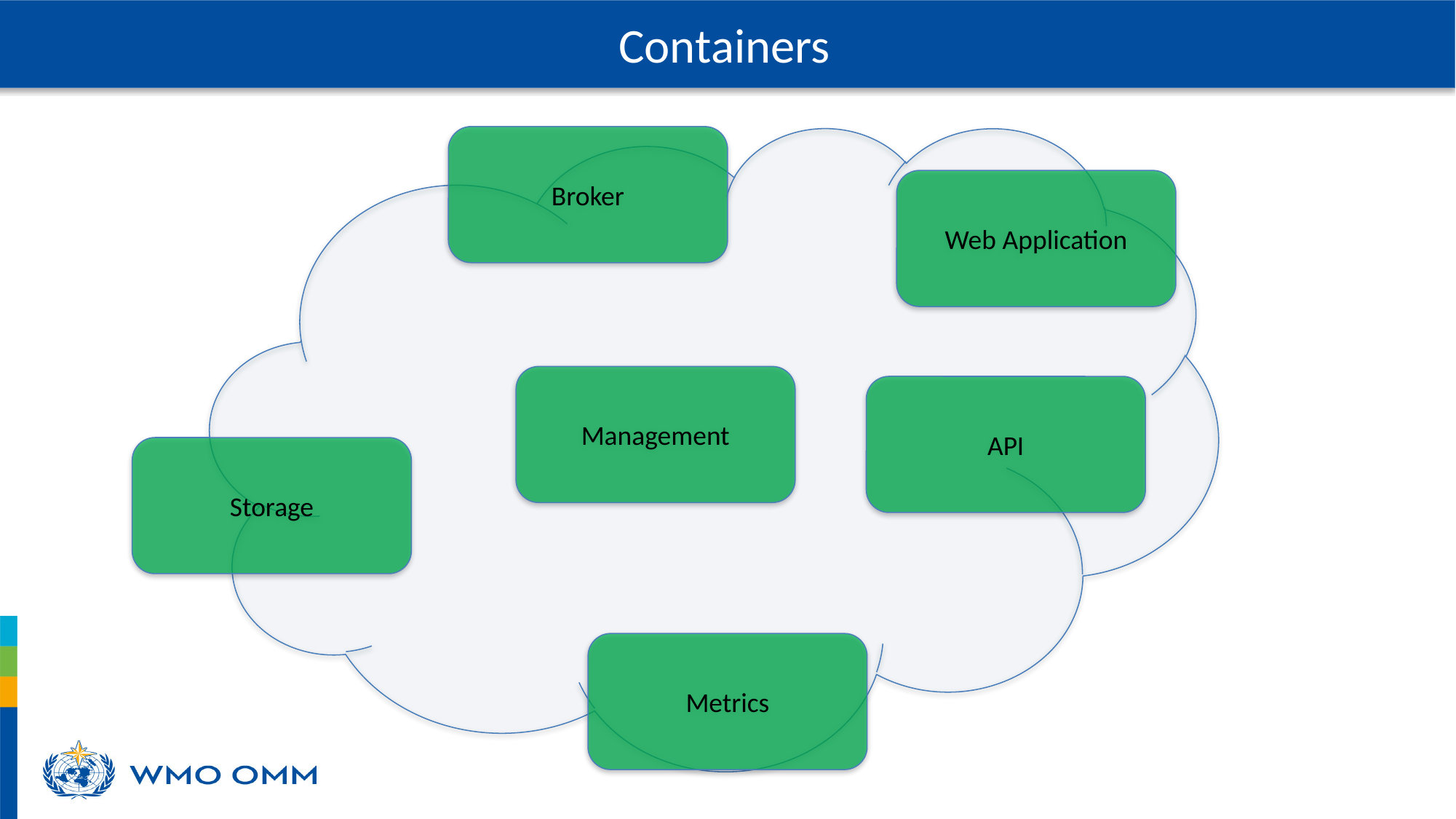

Containers

Broker
Web Application
Management
API
Storage
Metrics